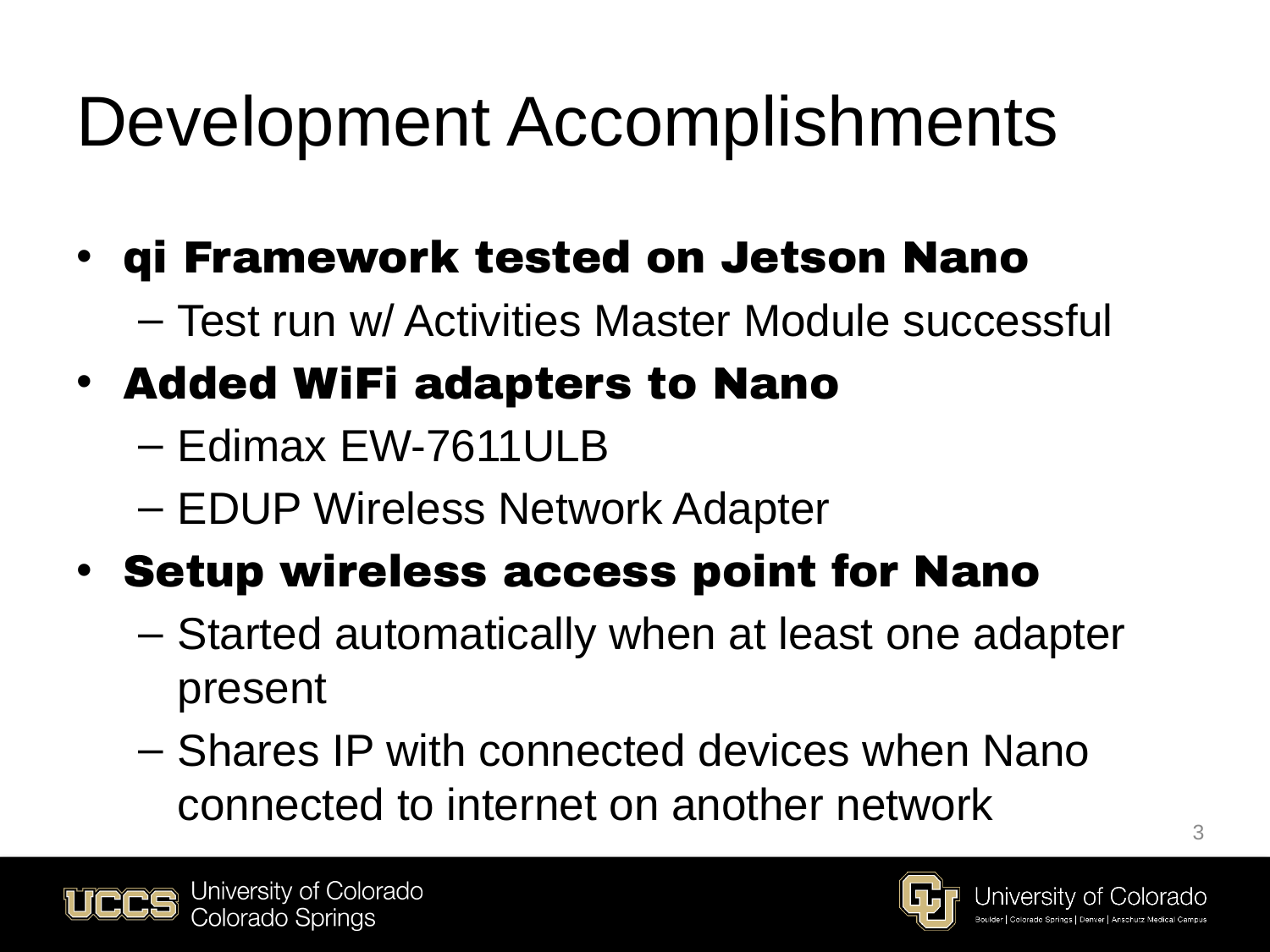

# Development Accomplishments
qi Framework tested on Jetson Nano
Test run w/ Activities Master Module successful
Added WiFi adapters to Nano
Edimax EW-7611ULB
EDUP Wireless Network Adapter
Setup wireless access point for Nano
Started automatically when at least one adapter present
Shares IP with connected devices when Nano connected to internet on another network

3